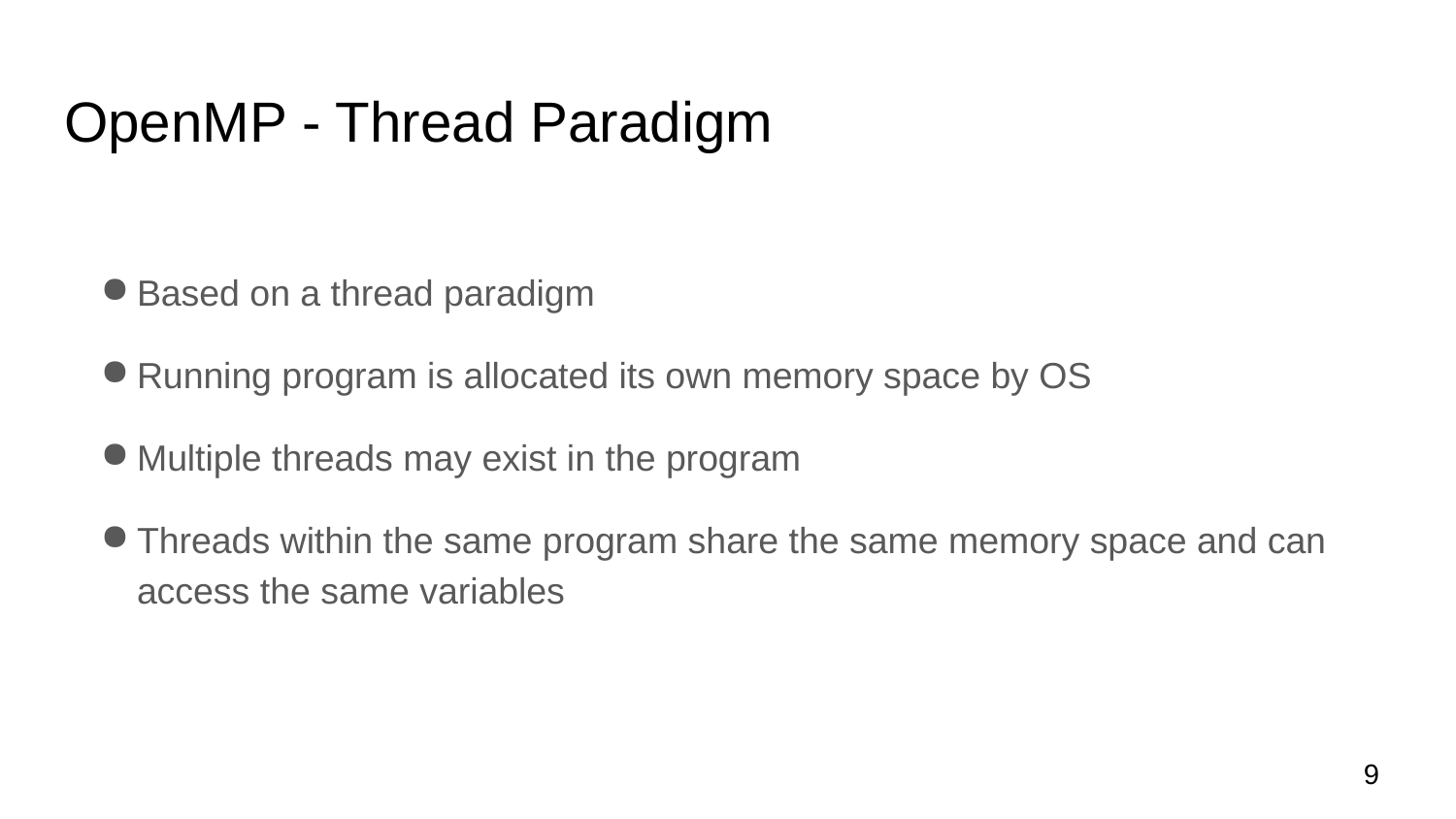

# OpenMP - Thread Paradigm
Based on a thread paradigm
Running program is allocated its own memory space by OS
Multiple threads may exist in the program
Threads within the same program share the same memory space and can access the same variables
9